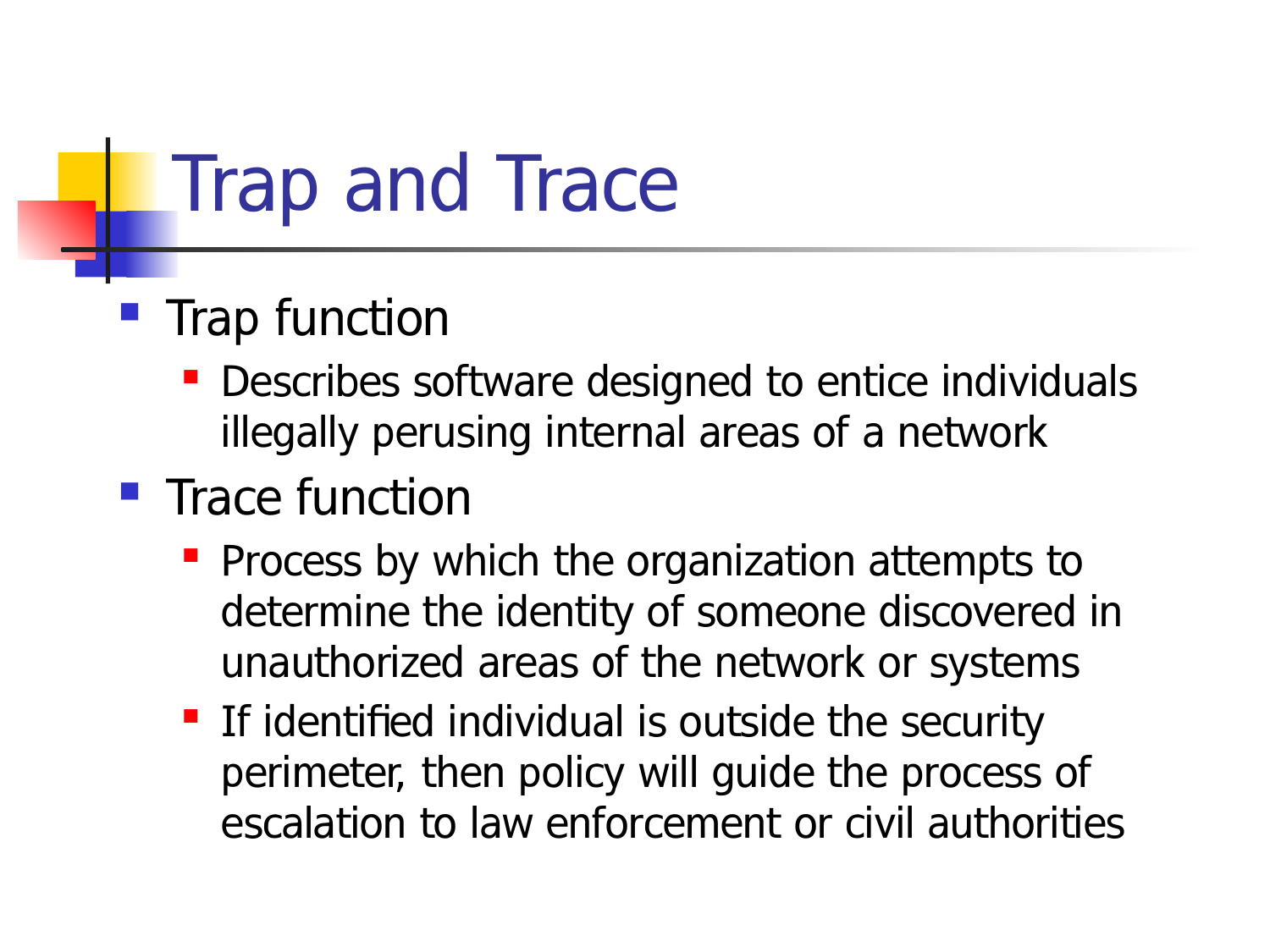

# Trap and Trace
Trap function
Describes software designed to entice individuals illegally perusing internal areas of a network
Trace function
Process by which the organization attempts to determine the identity of someone discovered in unauthorized areas of the network or systems
If identified individual is outside the security perimeter, then policy will guide the process of escalation to law enforcement or civil authorities